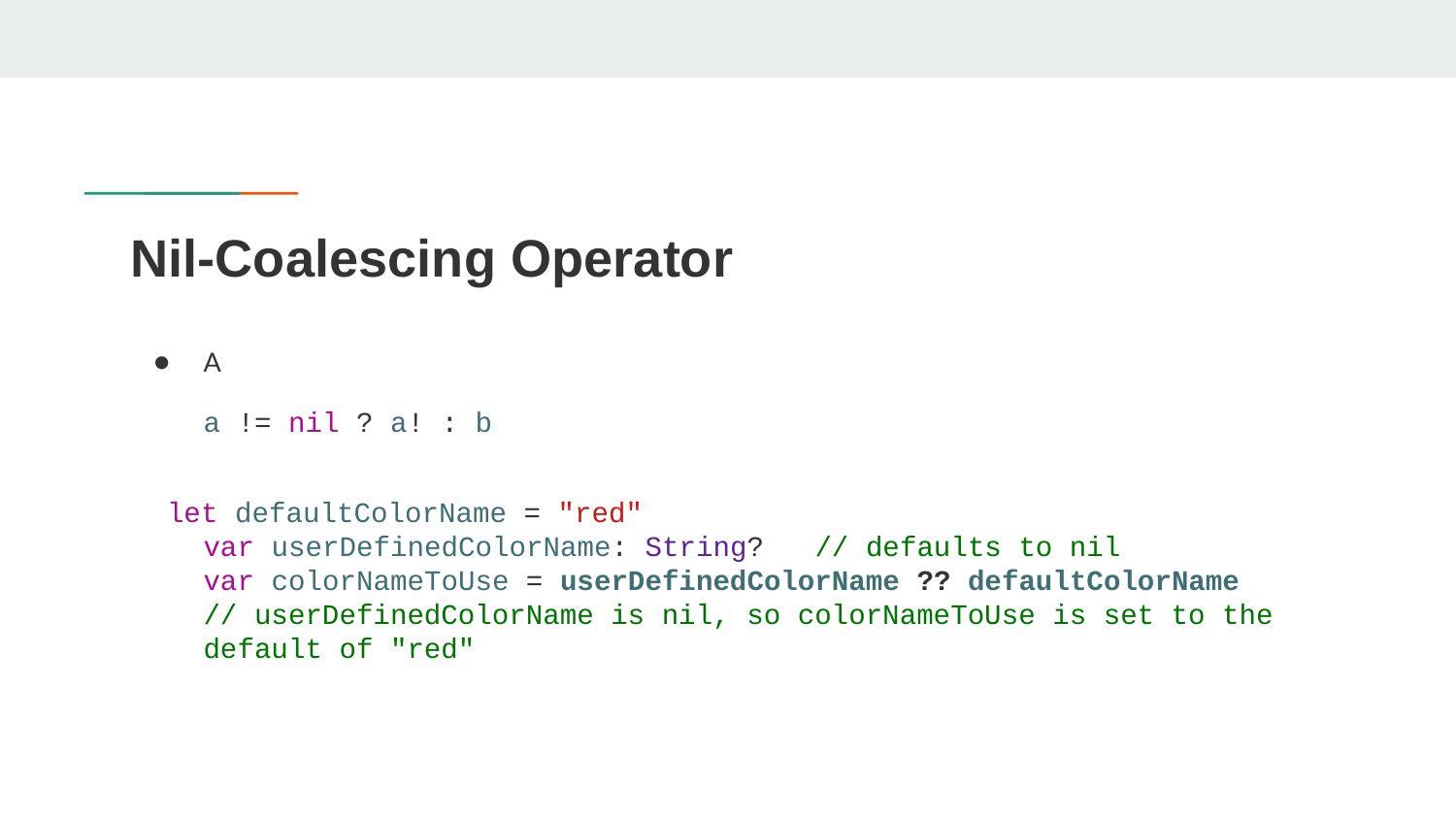

# Nil-Coalescing Operator

A
a != nil ? a! : b

let defaultColorName = "red"
var userDefinedColorName: String?   // defaults to nil
var colorNameToUse = userDefinedColorName ?? defaultColorName
// userDefinedColorName is nil, so colorNameToUse is set to the default of "red"